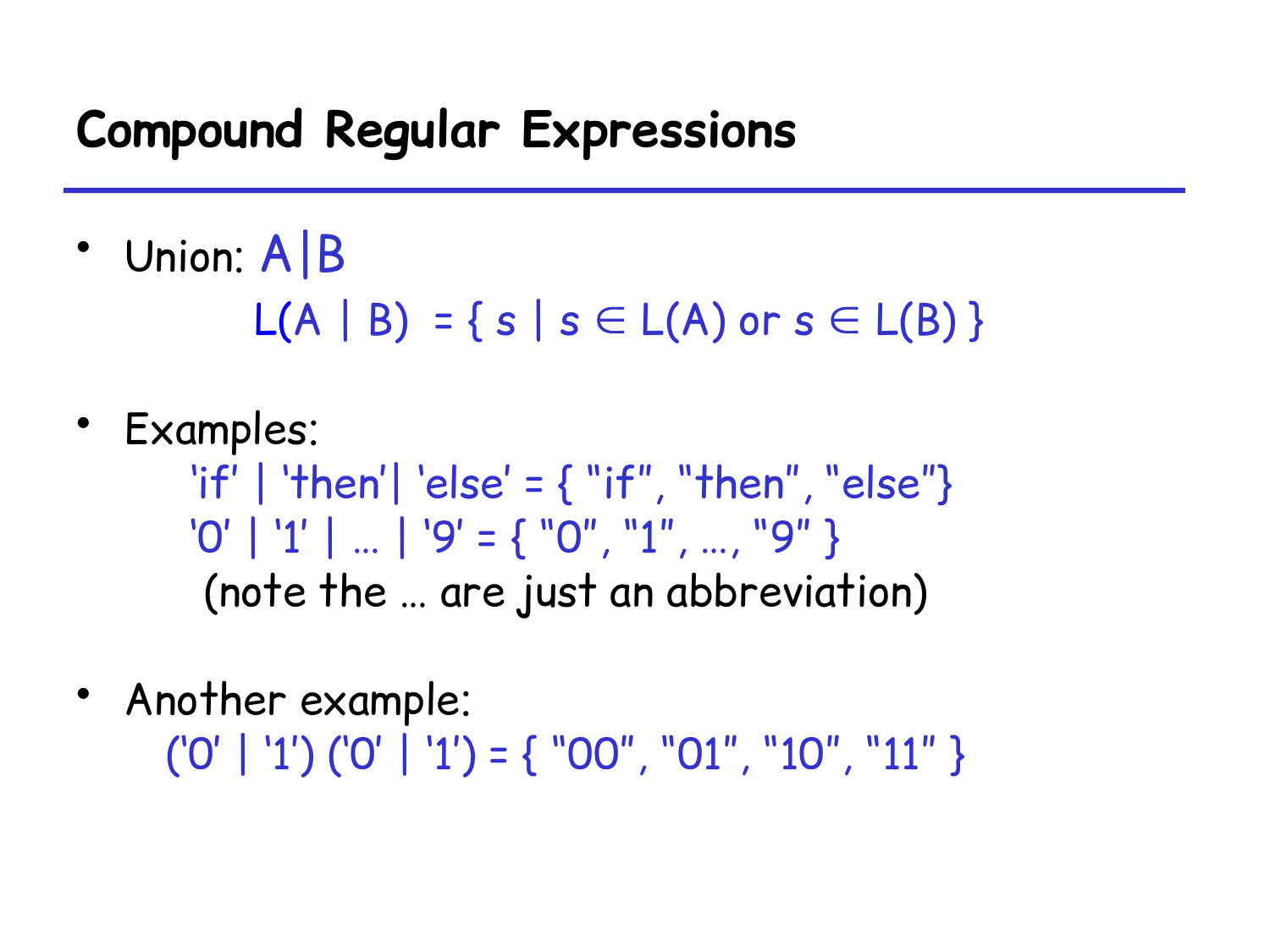

# Compound Regular Expressions
Union: A|B
         L(A | B)  = { s | s ∈ L(A) or s ∈ L(B) }

Examples:
    ‘if’ | ‘then’| ‘else’ = { “if”, “then”, “else”}
    ‘0’ | ‘1’ | … | ‘9’ = { “0”, “1”, …, “9” }
     (note the … are just an abbreviation)

Another example:
  (‘0’ | ‘1’) (‘0’ | ‘1’) = { “00”, “01”, “10”, “11” }
18